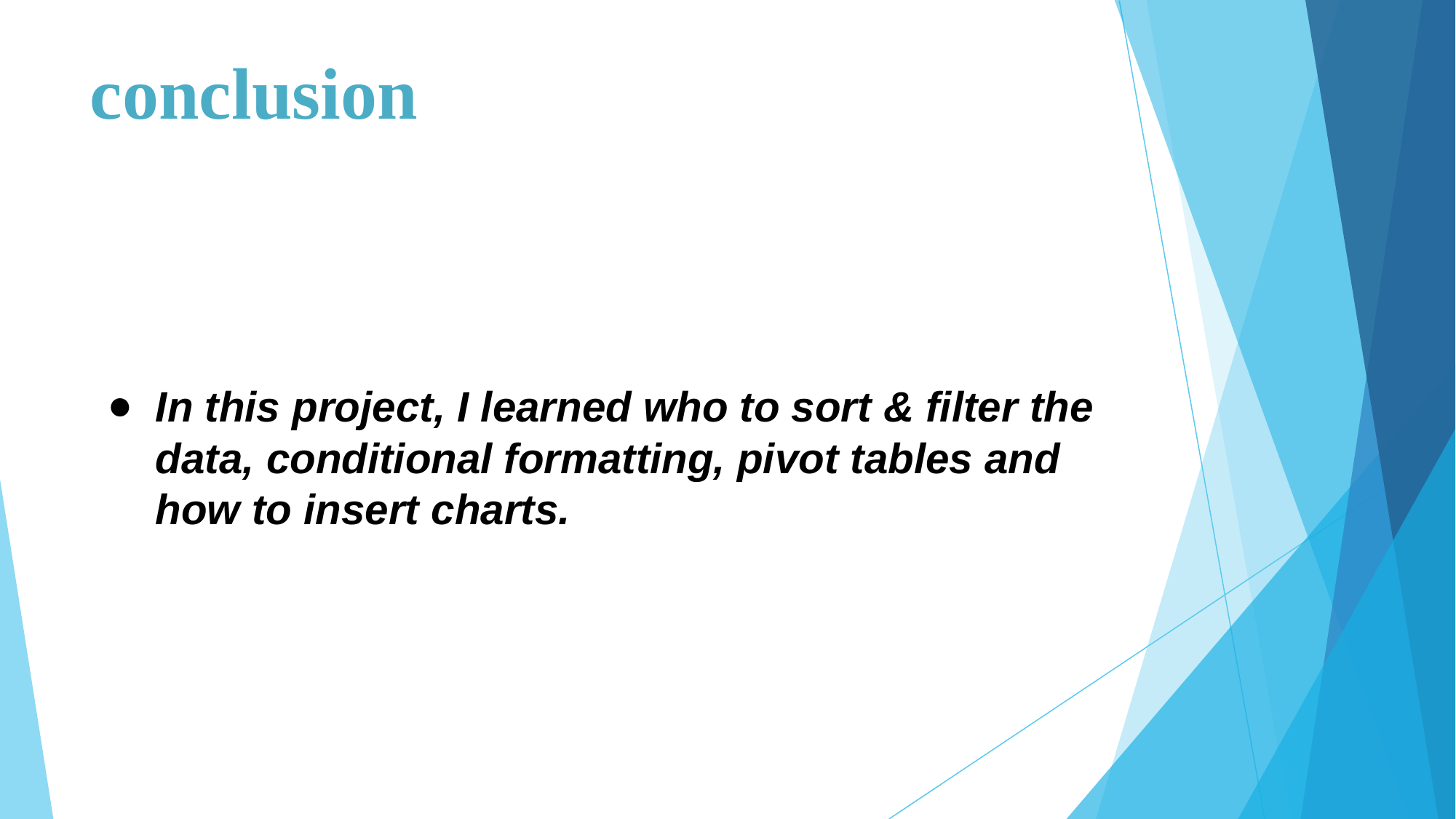

# conclusion
In this project, I learned who to sort & filter the data, conditional formatting, pivot tables and how to insert charts.